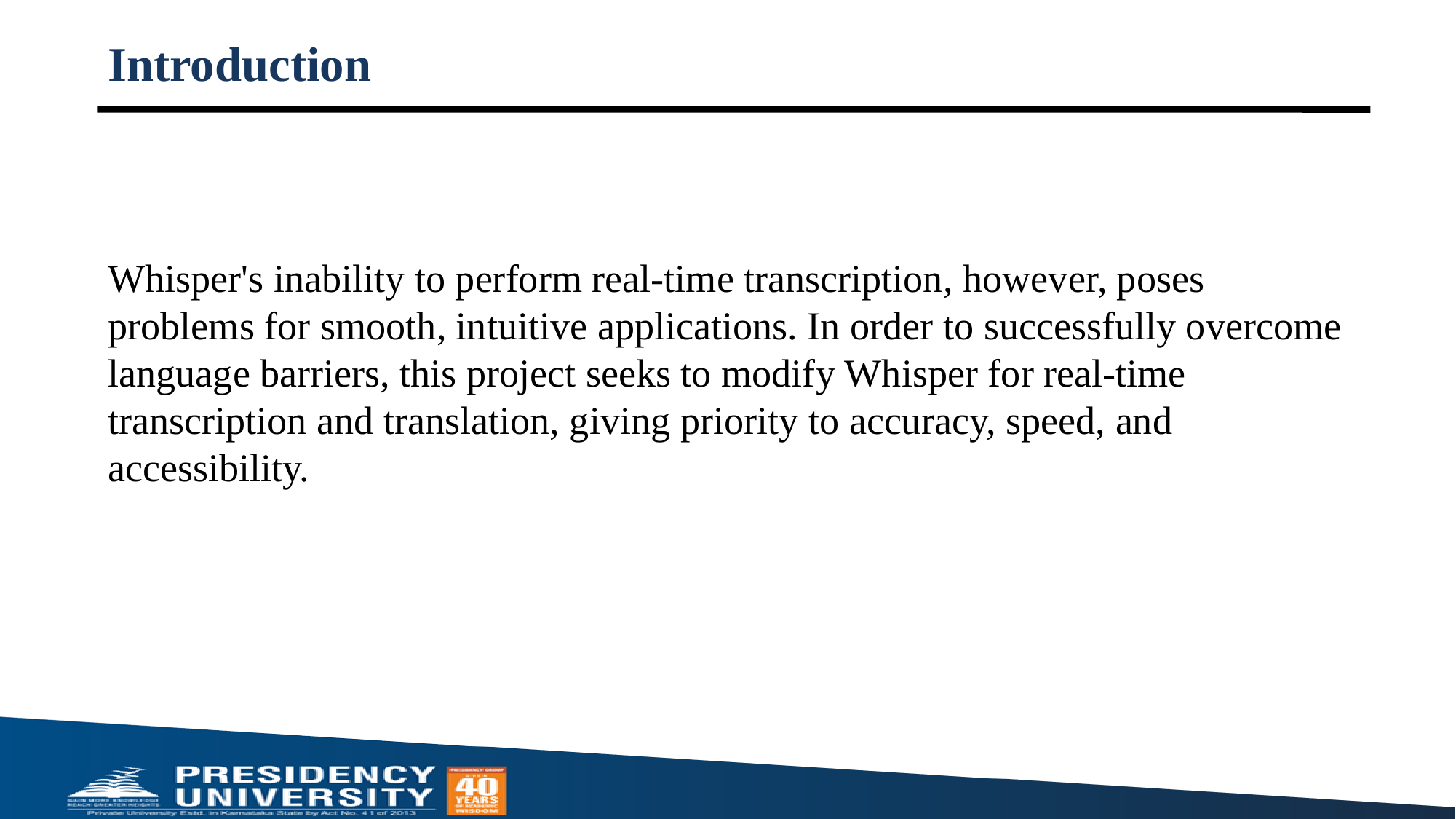

# Introduction
Whisper's inability to perform real-time transcription, however, poses problems for smooth, intuitive applications. In order to successfully overcome language barriers, this project seeks to modify Whisper for real-time transcription and translation, giving priority to accuracy, speed, and accessibility.